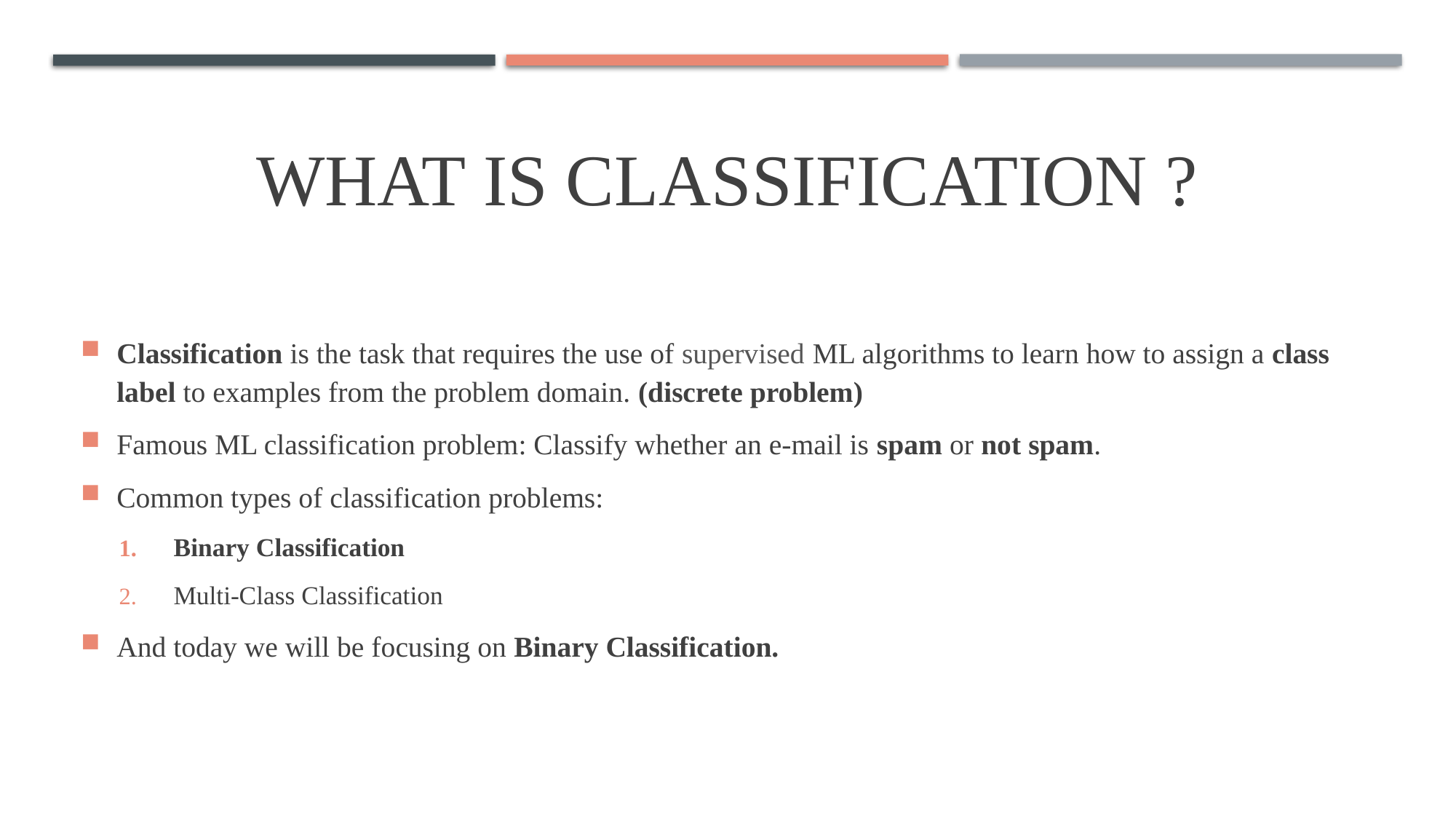

# What is classification ?
Classification is the task that requires the use of supervised ML algorithms to learn how to assign a class label to examples from the problem domain. (discrete problem)
Famous ML classification problem: Classify whether an e-mail is spam or not spam.
Common types of classification problems:
Binary Classification
Multi-Class Classification
And today we will be focusing on Binary Classification.